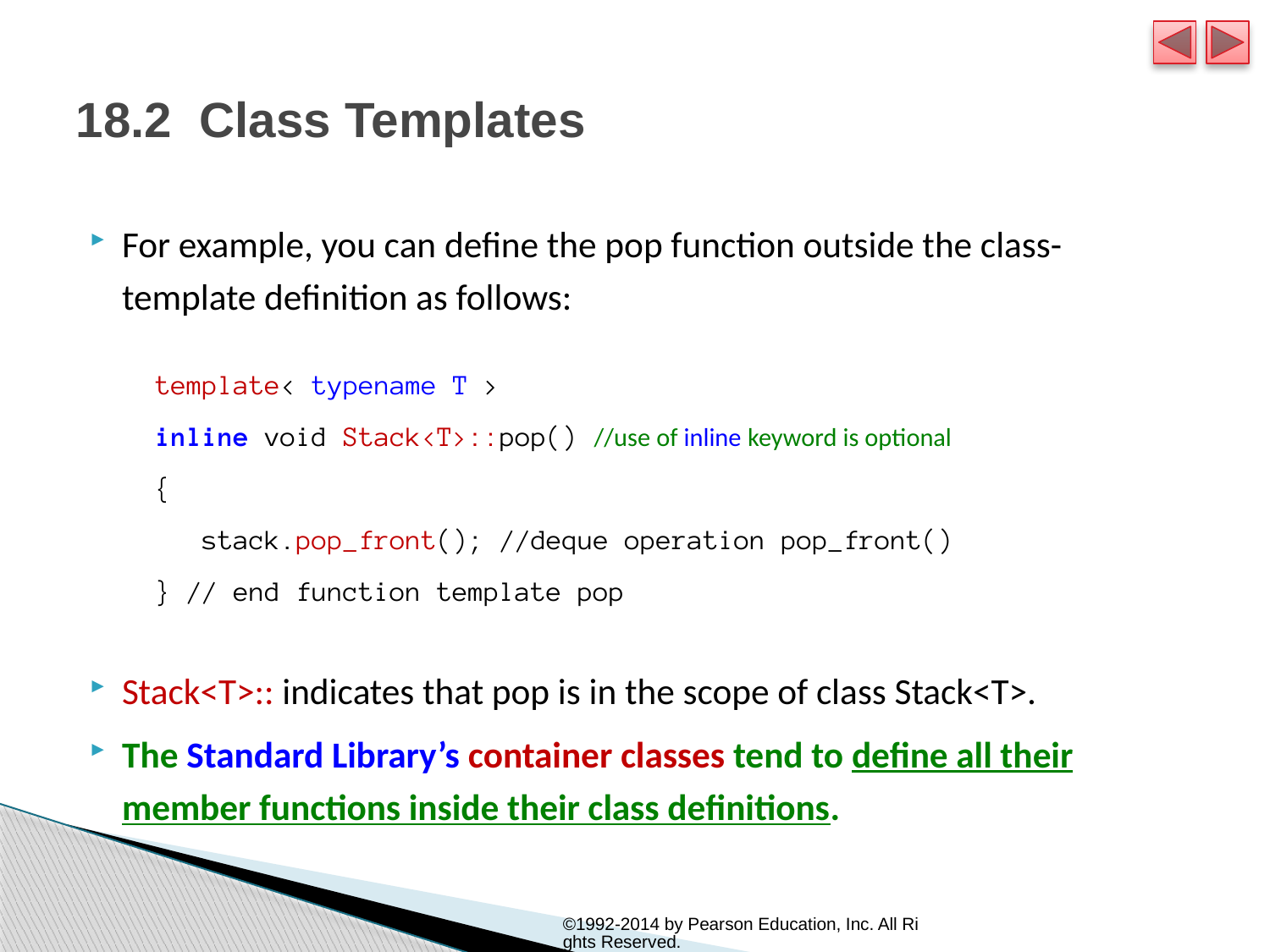

# 18.2  Class Templates
For example, you can define the pop function outside the class-template definition as follows:
template< typename T >
inline void Stack<T>::pop() //use of inline keyword is optional
{
   stack.pop_front(); //deque operation pop_front()
} // end function template pop
Stack<T>:: indicates that pop is in the scope of class Stack<T>.
The Standard Library’s container classes tend to define all their member functions inside their class definitions.
©1992-2014 by Pearson Education, Inc. All Rights Reserved.